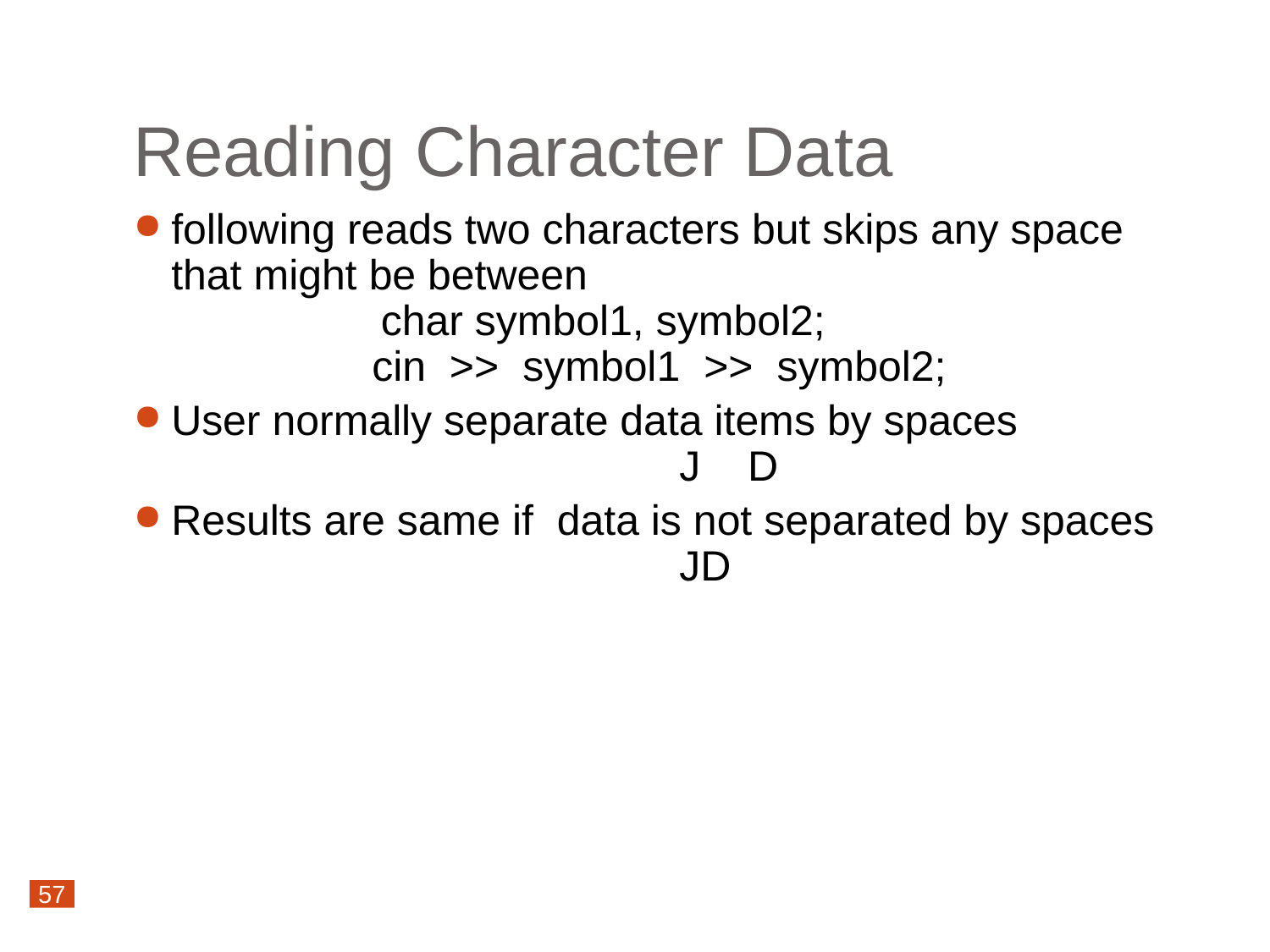

Reading Character Data
following reads two characters but skips any space that might be between
   	       char symbol1, symbol2;
                 cin  >>  symbol1  >>  symbol2;
User normally separate data items by spaces
              			J    D
Results are same if  data is not separated by spaces
 				JD
57